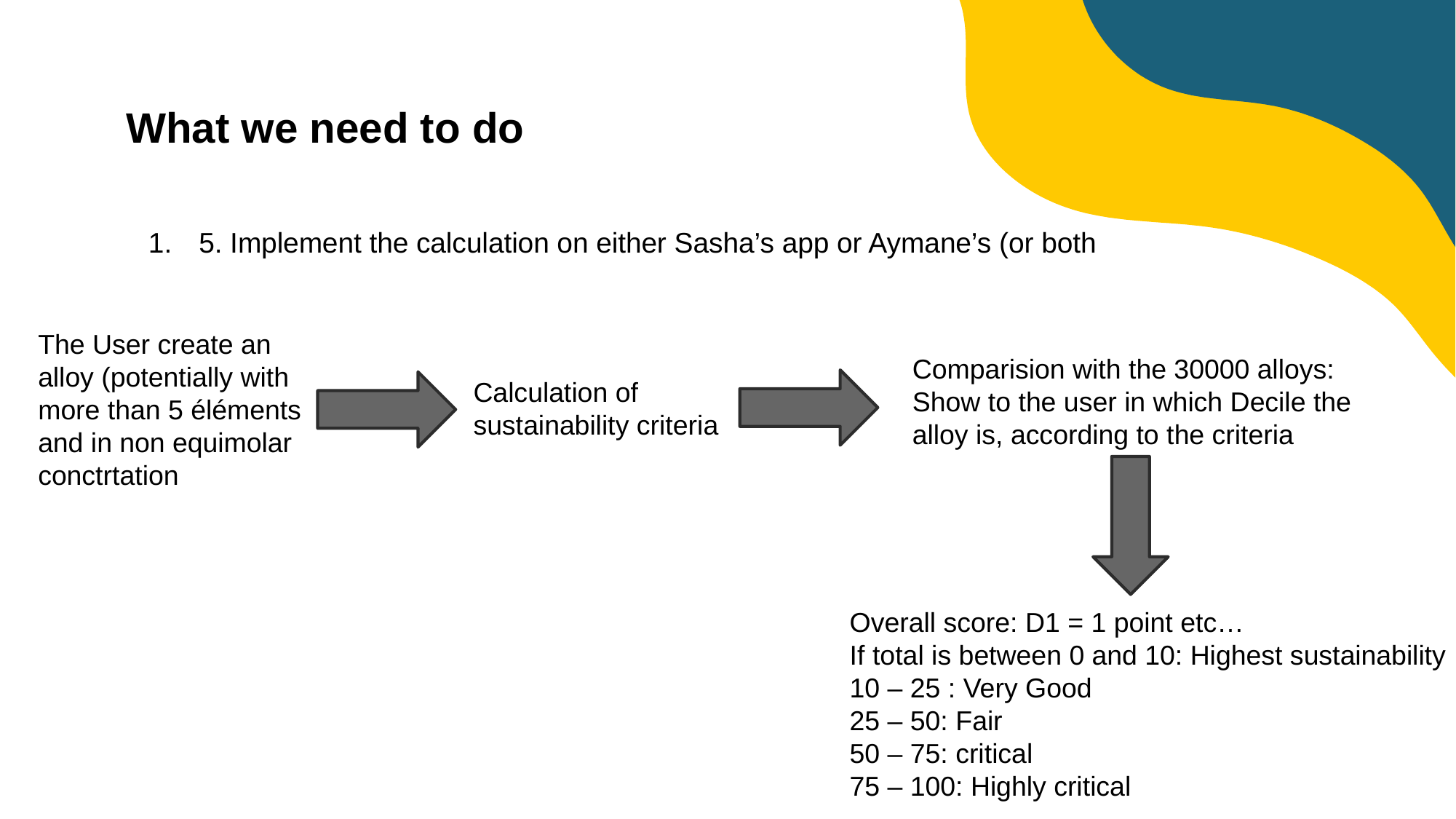

# What we need to do
5. Implement the calculation on either Sasha’s app or Aymane’s (or both
The User create an alloy (potentially with more than 5 éléments and in non equimolar conctrtation
Comparision with the 30000 alloys: Show to the user in which Decile the alloy is, according to the criteria

Calculation of sustainability criteria

Overall score: D1 = 1 point etc…
If total is between 0 and 10: Highest sustainability
10 – 25 : Very Good
25 – 50: Fair
50 – 75: critical
75 – 100: Highly critical